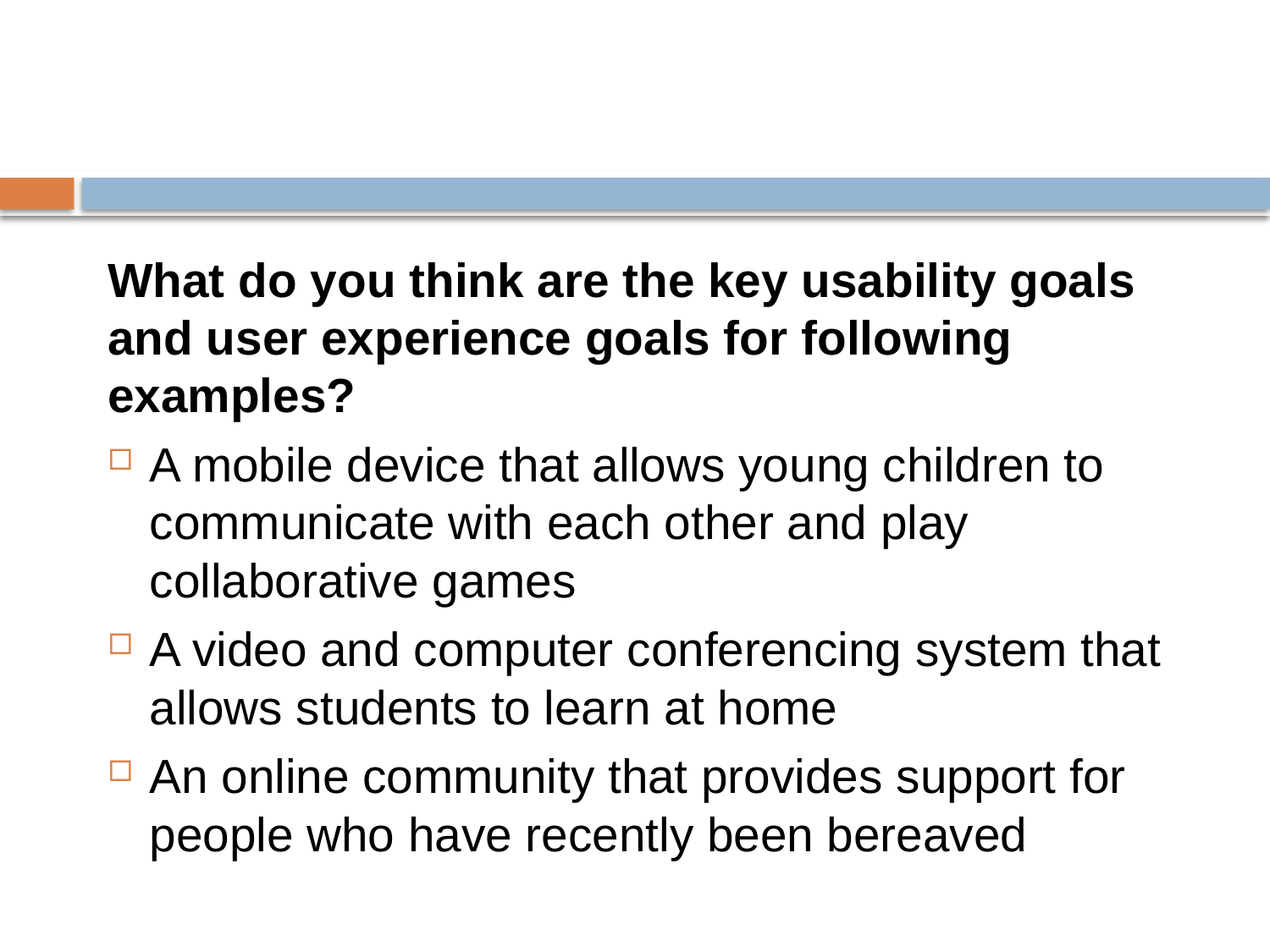

What do you think are the key usability goals and user experience goals for following examples?
A mobile device that allows young children to communicate with each other and play collaborative games
A video and computer conferencing system that allows students to learn at home
An online community that provides support for people who have recently been bereaved